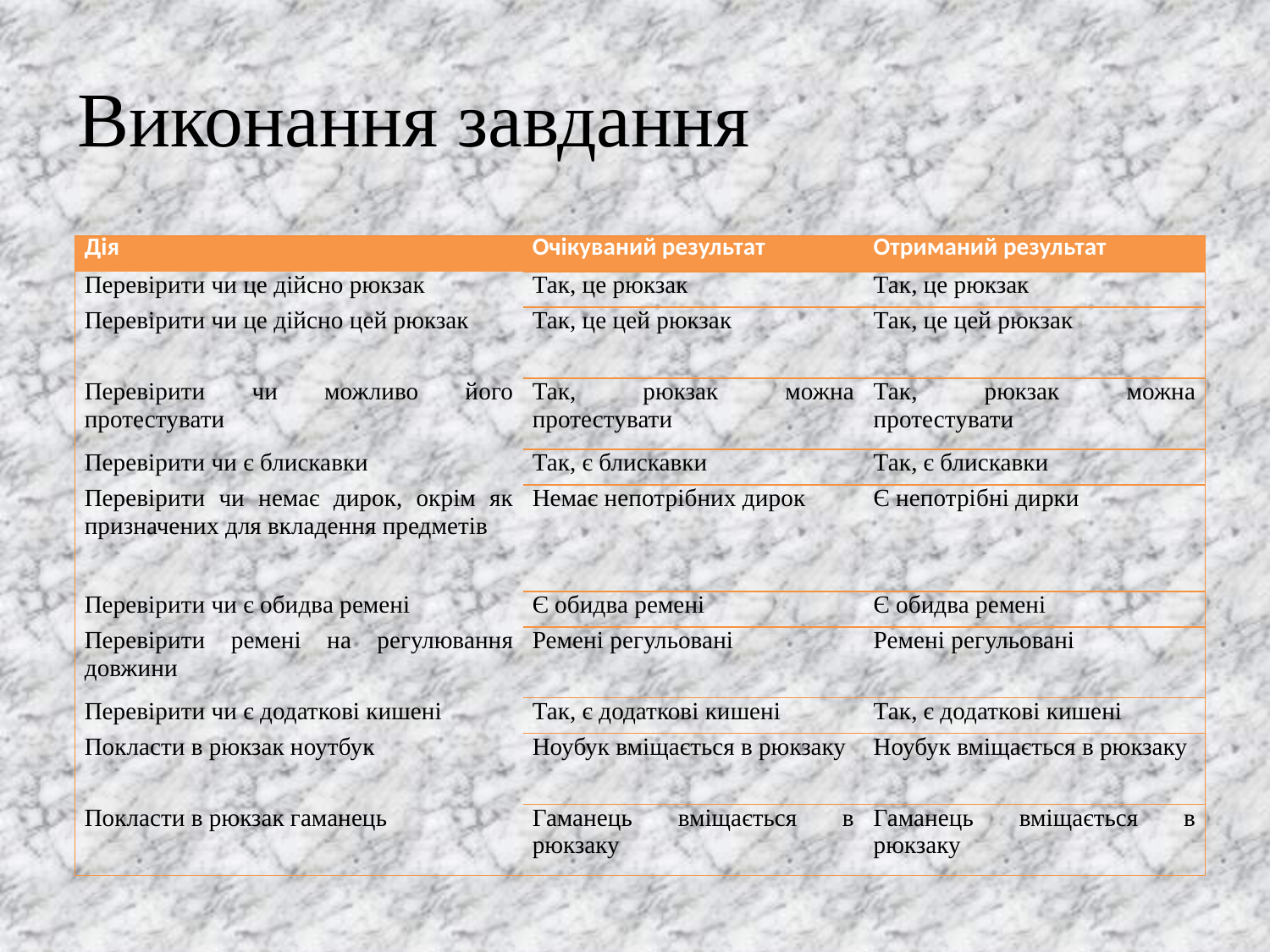

# Виконання завдання
| Дія | Очікуваний результат | Отриманий результат |
| --- | --- | --- |
| Перевірити чи це дійсно рюкзак | Так, це рюкзак | Так, це рюкзак |
| Перевірити чи це дійсно цей рюкзак | Так, це цей рюкзак | Так, це цей рюкзак |
| Перевірити чи можливо його протестувати | Так, рюкзак можна протестувати | Так, рюкзак можна протестувати |
| Перевірити чи є блискавки | Так, є блискавки | Так, є блискавки |
| Перевірити чи немає дирок, окрім як призначених для вкладення предметів | Немає непотрібних дирок | Є непотрібні дирки |
| Перевірити чи є обидва ремені | Є обидва ремені | Є обидва ремені |
| Перевірити ремені на регулювання довжини | Ремені регульовані | Ремені регульовані |
| Перевірити чи є додаткові кишені | Так, є додаткові кишені | Так, є додаткові кишені |
| Покласти в рюкзак ноутбук | Ноубук вміщається в рюкзаку | Ноубук вміщається в рюкзаку |
| Покласти в рюкзак гаманець | Гаманець вміщається в рюкзаку | Гаманець вміщається в рюкзаку |